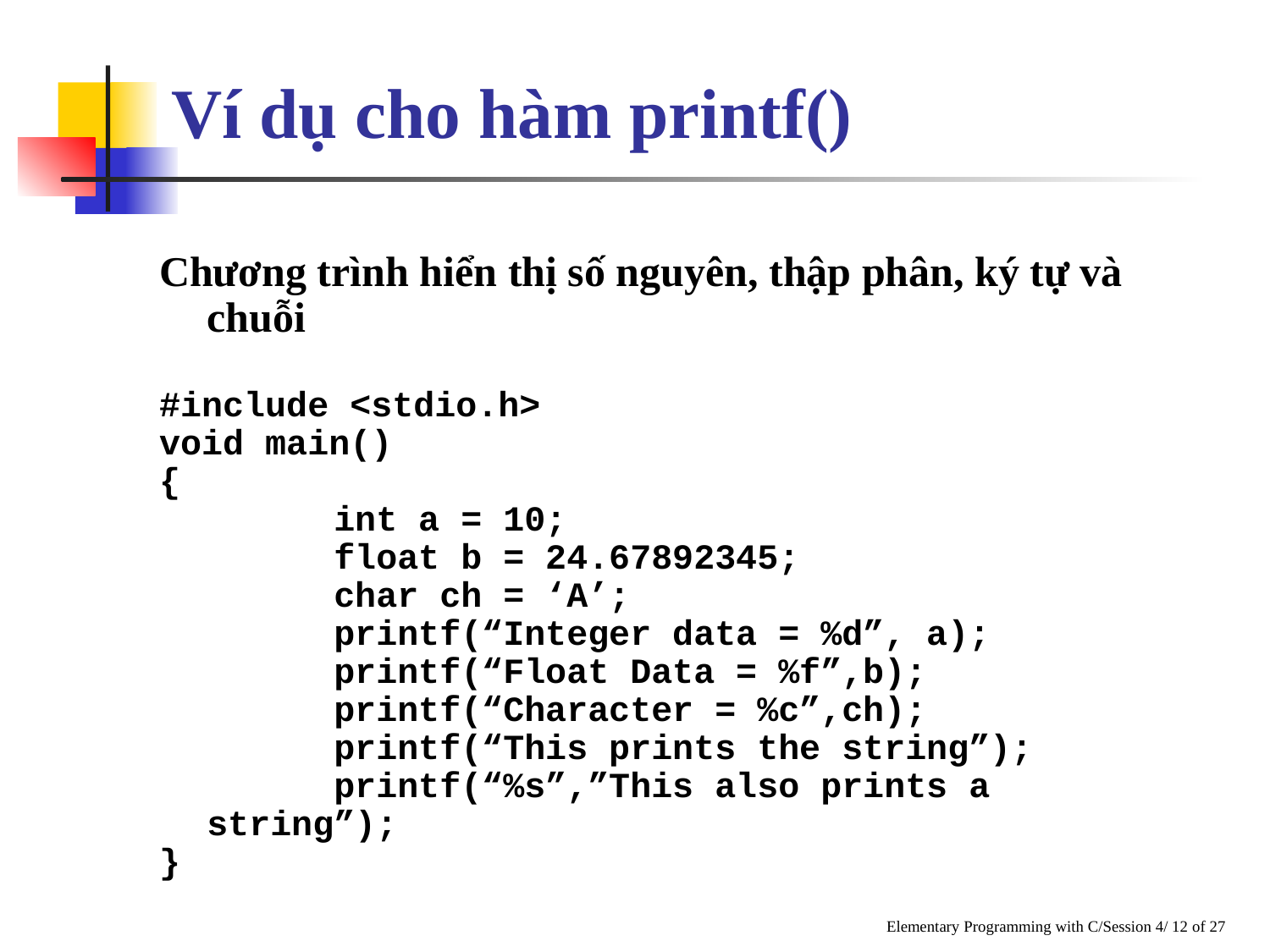

# Ví dụ cho hàm printf()
Chương trình hiển thị số nguyên, thập phân, ký tự và chuỗi

#include <stdio.h>
void main()
{
		int a = 10;
		float b = 24.67892345;
		char ch = ‘A’;
		printf(“Integer data = %d”, a);
		printf(“Float Data = %f”,b);
		printf(“Character = %c”,ch);
		printf(“This prints the string”);
		printf(“%s”,”This also prints a string”);
}
Elementary Programming with C/Session 4/ 12 of 27